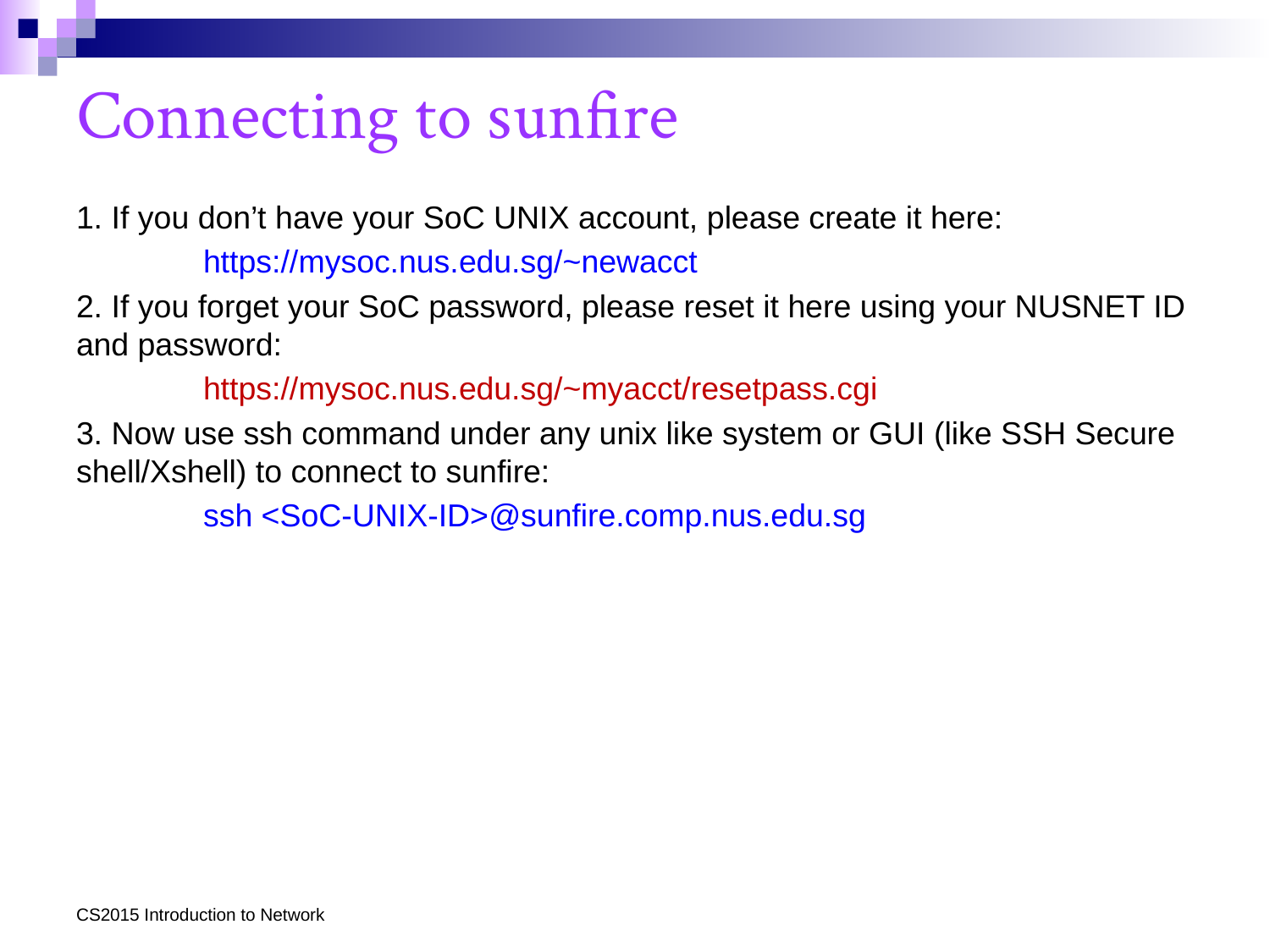

# Connecting to sunfire
1. If you don’t have your SoC UNIX account, please create it here:
	https://mysoc.nus.edu.sg/~newacct
2. If you forget your SoC password, please reset it here using your NUSNET ID and password:
	https://mysoc.nus.edu.sg/~myacct/resetpass.cgi
3. Now use ssh command under any unix like system or GUI (like SSH Secure shell/Xshell) to connect to sunfire:
	ssh <SoC-UNIX-ID>@sunfire.comp.nus.edu.sg

CS2015 Introduction to Network